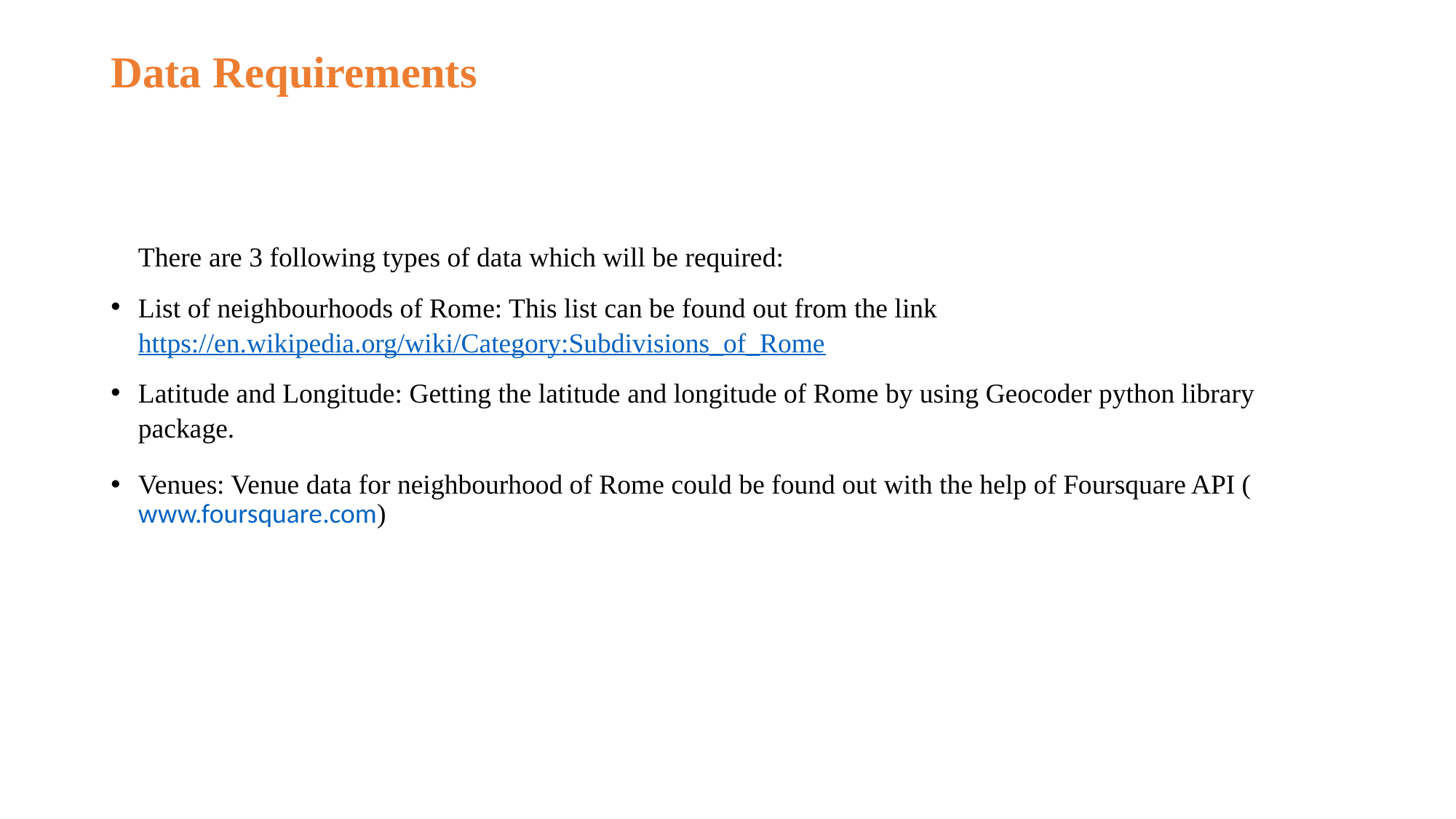

# Data Requirements
There are 3 following types of data which will be required:
List of neighbourhoods of Rome: This list can be found out from the link https://en.wikipedia.org/wiki/Category:Subdivisions_of_Rome
Latitude and Longitude: Getting the latitude and longitude of Rome by using Geocoder python library package.
Venues: Venue data for neighbourhood of Rome could be found out with the help of Foursquare API (www.foursquare.com)